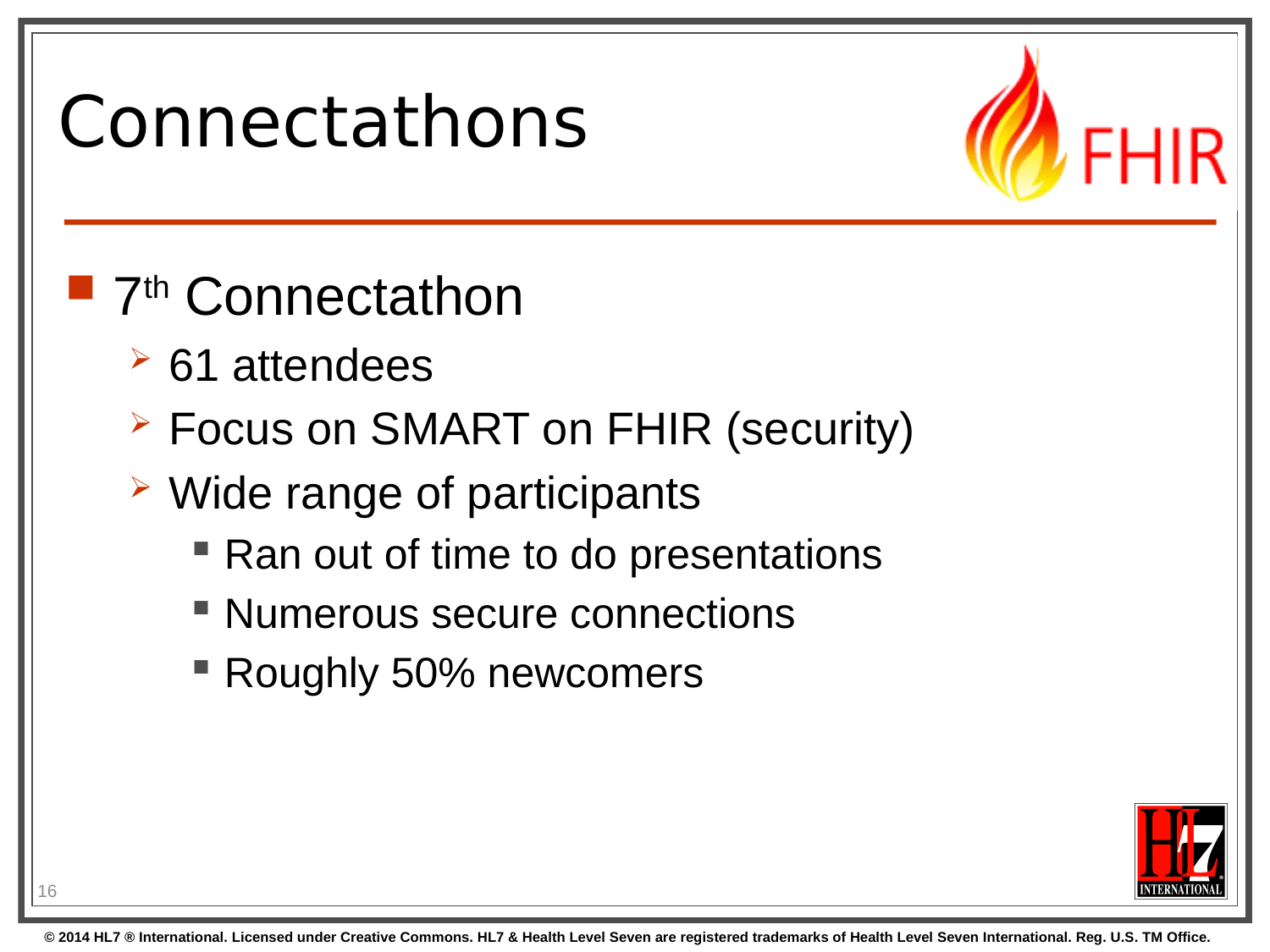

# Connectathons
7th Connectathon
61 attendees
Focus on SMART on FHIR (security)
Wide range of participants
Ran out of time to do presentations
Numerous secure connections
Roughly 50% newcomers
16